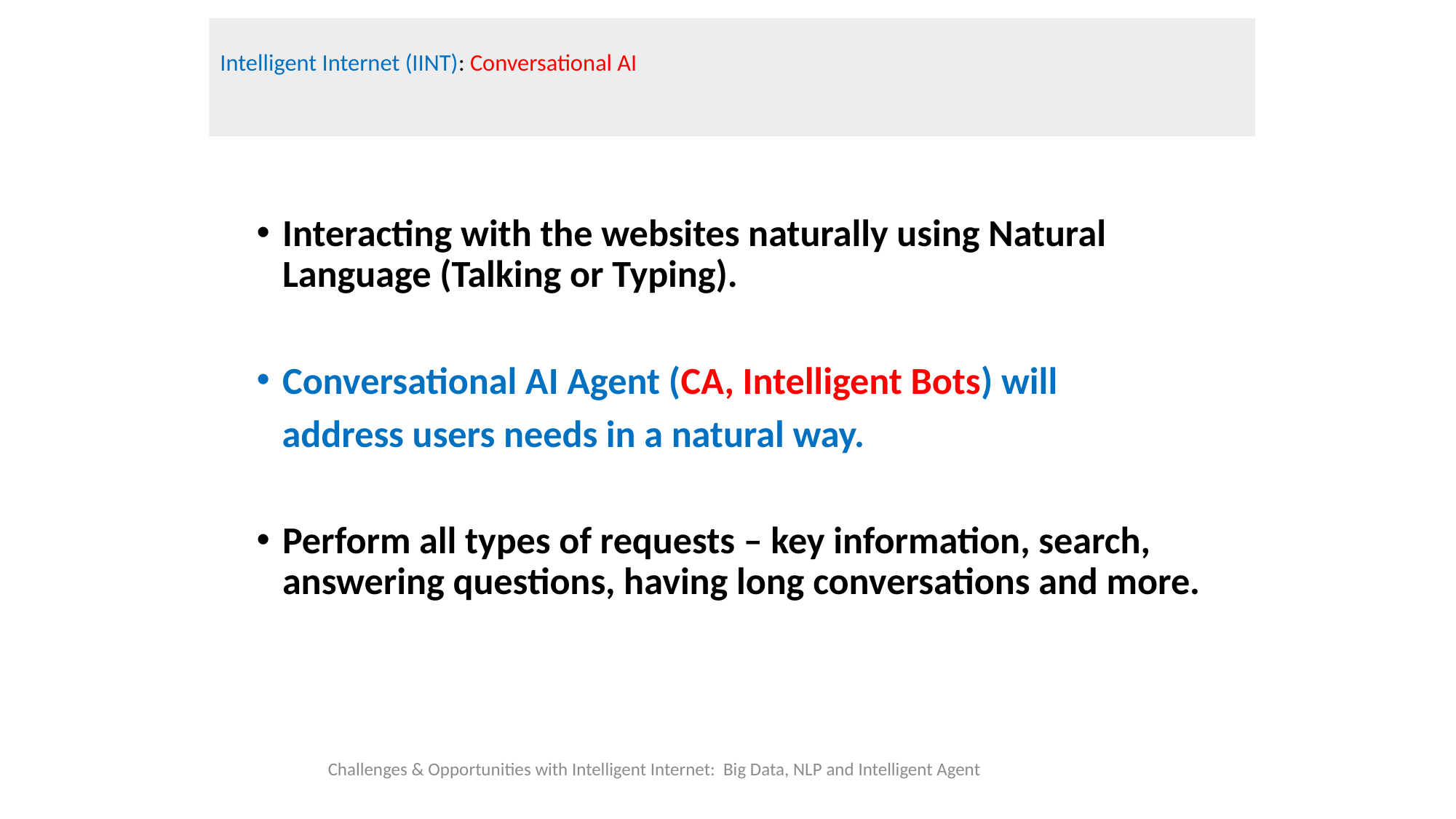

# Intelligent Internet (IINT): Conversational AI

Interacting with the websites naturally using Natural Language (Talking or Typing).

Conversational AI Agent (CA, Intelligent Bots) will
   address users needs in a natural way.

Perform all types of requests – key information, search, answering questions, having long conversations and more.

Challenges & Opportunities with Intelligent Internet:  Big Data, NLP and Intelligent Agent
22